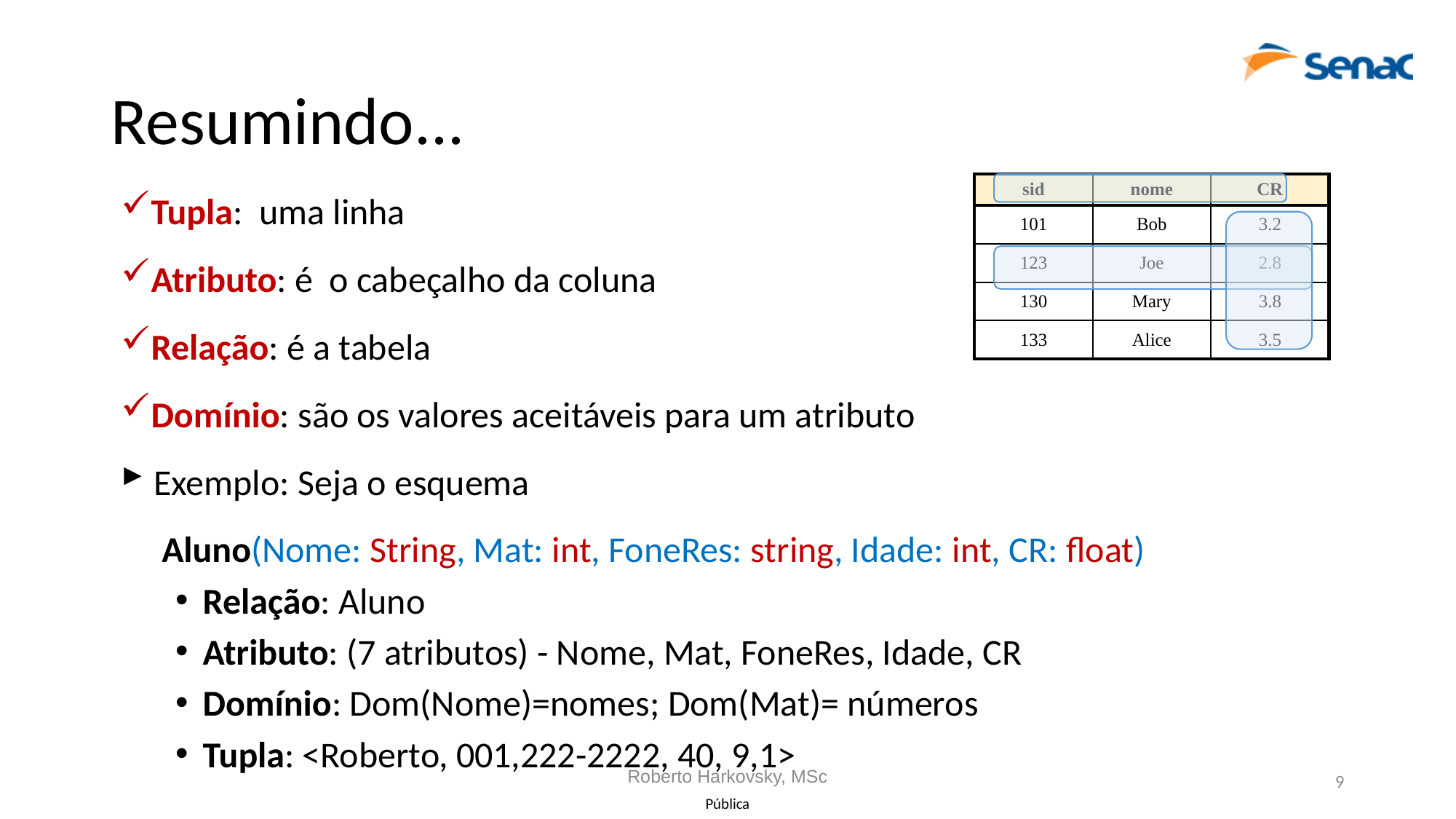

# Resumindo...
Tupla:  uma linha
Atributo: é  o cabeçalho da coluna
Relação: é a tabela
Domínio: são os valores aceitáveis para um atributo
Exemplo: Seja o esquema
     Aluno(Nome: String, Mat: int, FoneRes: string, Idade: int, CR: float)
Relação: Aluno
Atributo: (7 atributos) - Nome, Mat, FoneRes, Idade, CR
Domínio: Dom(Nome)=nomes; Dom(Mat)= números
Tupla: <Roberto, 001,222-2222, 40, 9,1>

| sid | nome | CR |
| --- | --- | --- |
| 101 | Bob | 3.2 |
| 123 | Joe | 2.8 |
| 130 | Mary | 3.8 |
| 133 | Alice | 3.5 |

Roberto Harkovsky, MSc
9